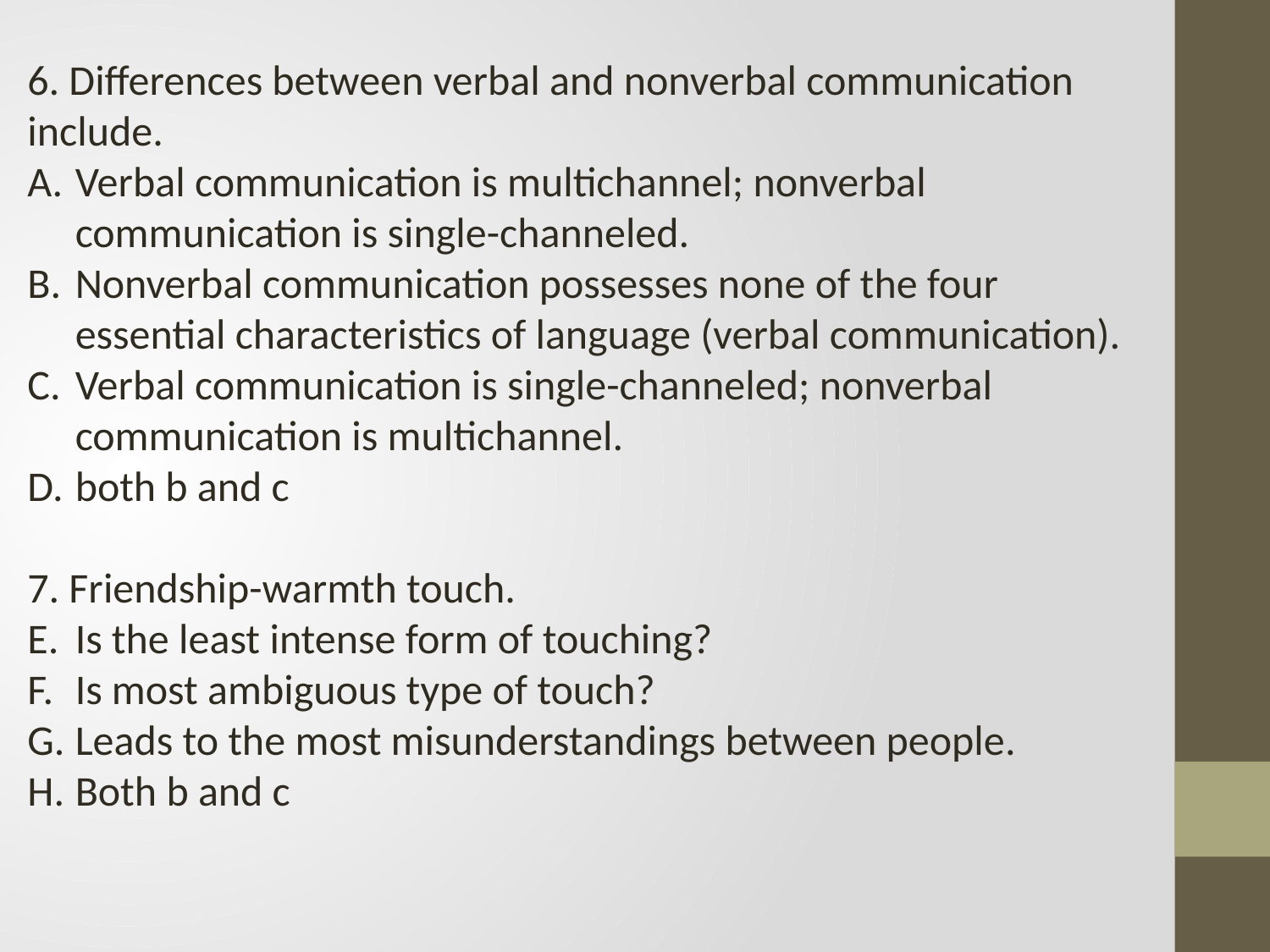

6. Differences between verbal and nonverbal communication include.
Verbal communication is multichannel; nonverbal communication is single-channeled.
Nonverbal communication possesses none of the four essential characteristics of language (verbal communication).
Verbal communication is single-channeled; nonverbal communication is multichannel.
both b and c

7. Friendship-warmth touch.
Is the least intense form of touching?
Is most ambiguous type of touch?
Leads to the most misunderstandings between people.
Both b and c